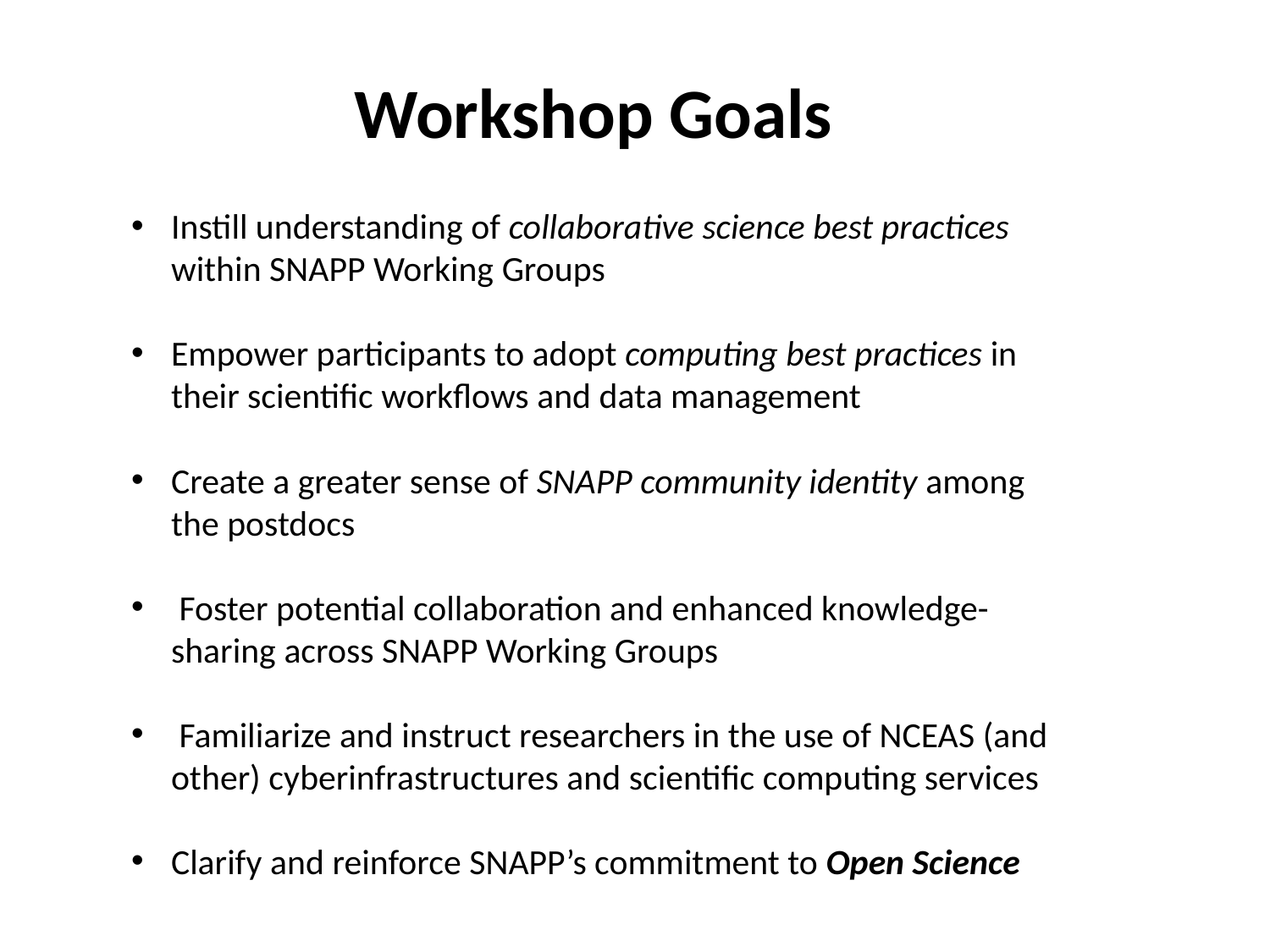

Workshop Goals

Instill understanding of collaborative science best practices within SNAPP Working Groups

Empower participants to adopt computing best practices in their scientific workflows and data management

Create a greater sense of SNAPP community identity among the postdocs

 Foster potential collaboration and enhanced knowledge-sharing across SNAPP Working Groups

 Familiarize and instruct researchers in the use of NCEAS (and other) cyberinfrastructures and scientific computing services

Clarify and reinforce SNAPP’s commitment to Open Science